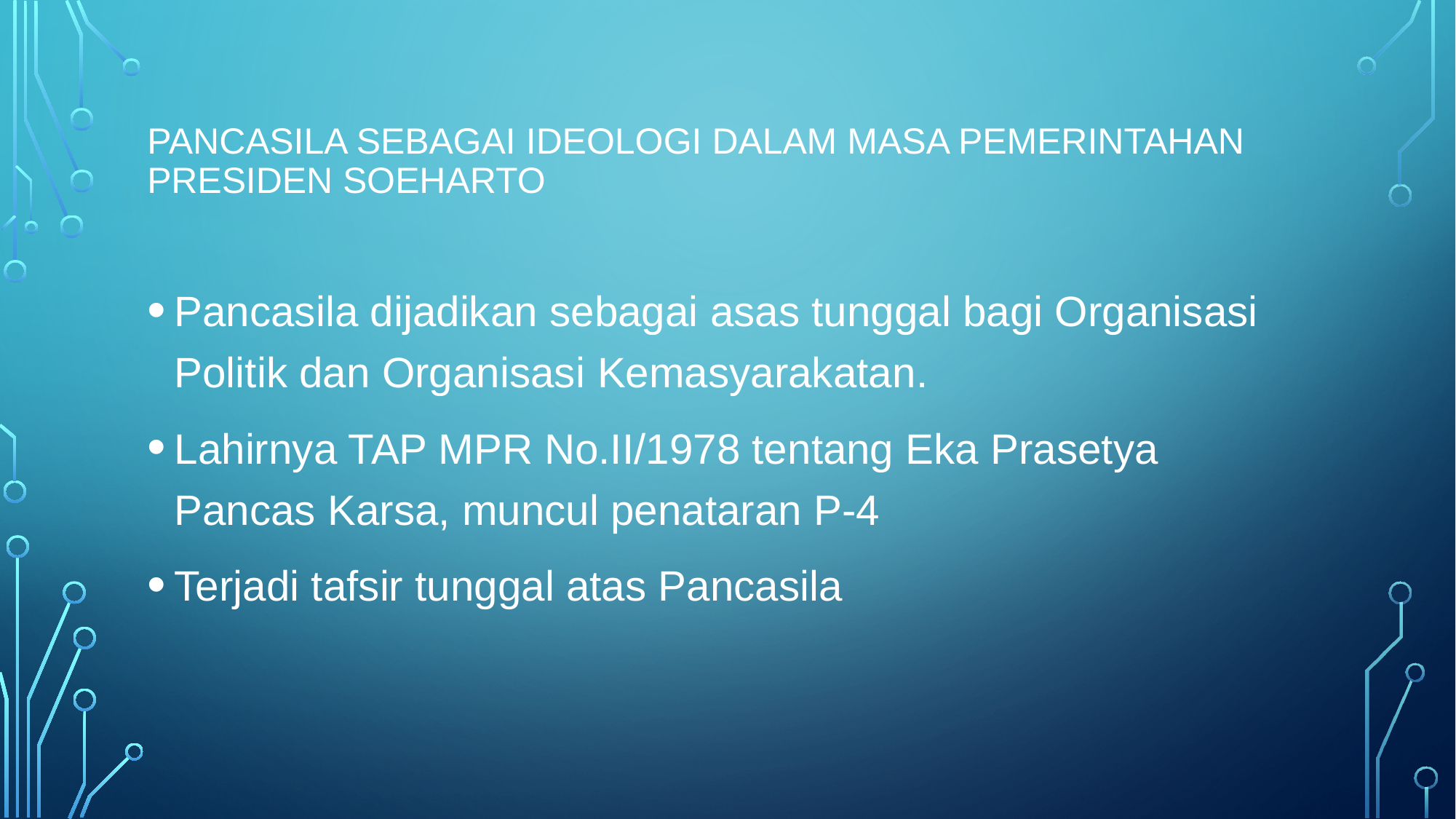

# Pancasila sebagai ideologi dalam masa pemerintahan Presiden Soeharto
Pancasila dijadikan sebagai asas tunggal bagi Organisasi Politik dan Organisasi Kemasyarakatan.
Lahirnya TAP MPR No.II/1978 tentang Eka Prasetya Pancas Karsa, muncul penataran P-4
Terjadi tafsir tunggal atas Pancasila